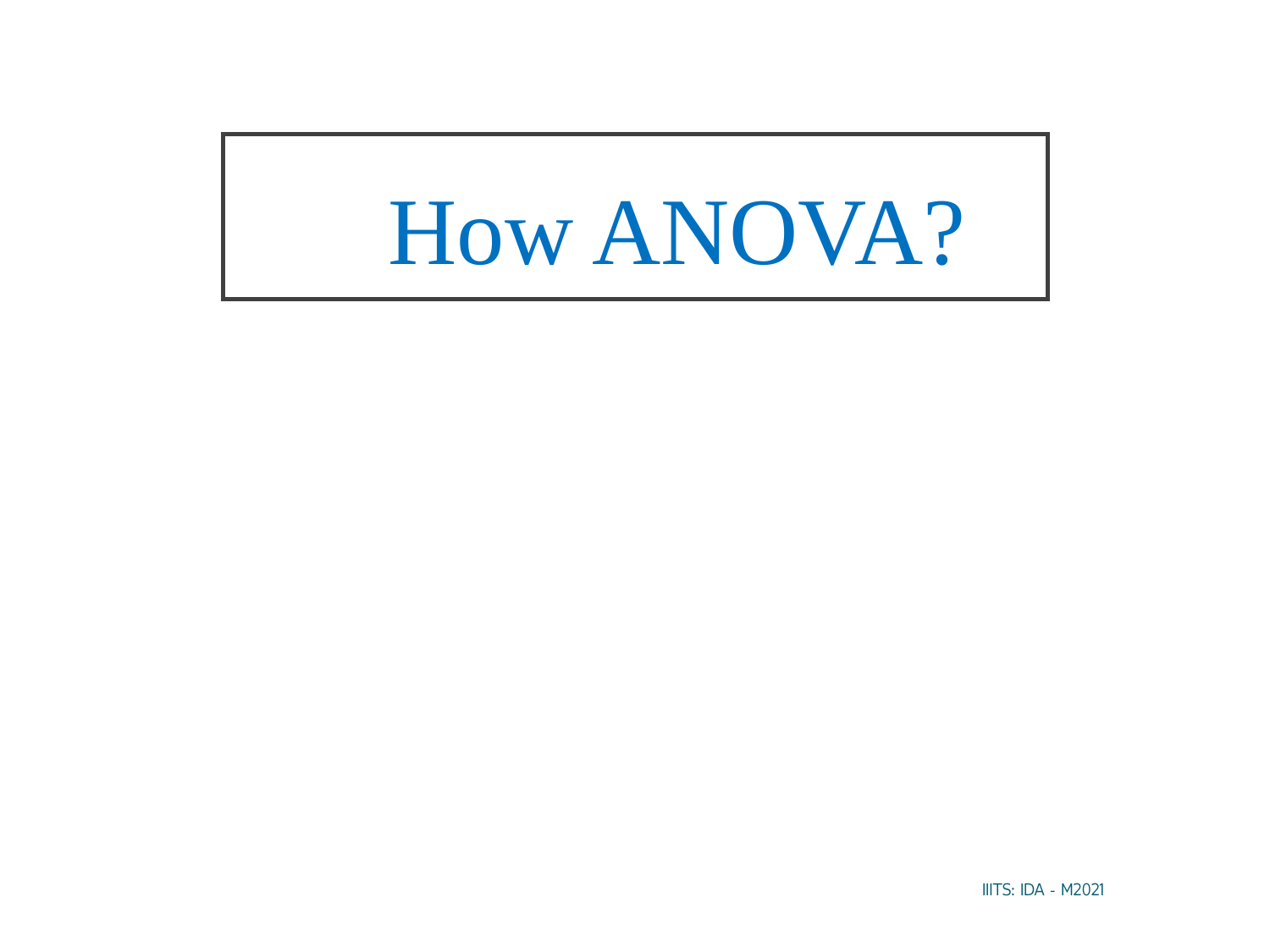

#
How ANOVA?
IIITS: IDA - M2021